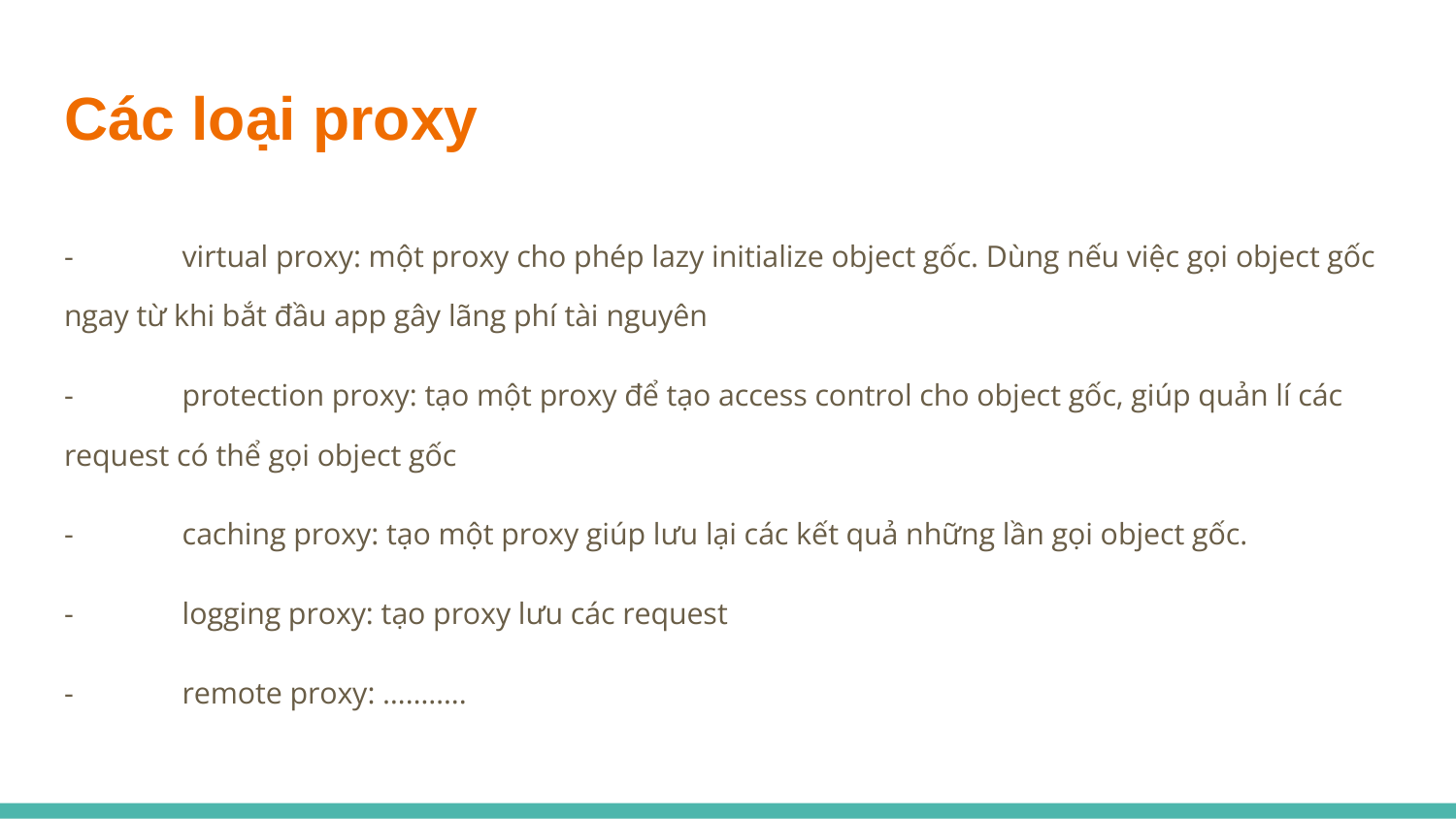

# Các loại proxy
-	virtual proxy: một proxy cho phép lazy initialize object gốc. Dùng nếu việc gọi object gốc ngay từ khi bắt đầu app gây lãng phí tài nguyên
-	protection proxy: tạo một proxy để tạo access control cho object gốc, giúp quản lí các request có thể gọi object gốc
-	caching proxy: tạo một proxy giúp lưu lại các kết quả những lần gọi object gốc.
-	logging proxy: tạo proxy lưu các request
-	remote proxy: ………..